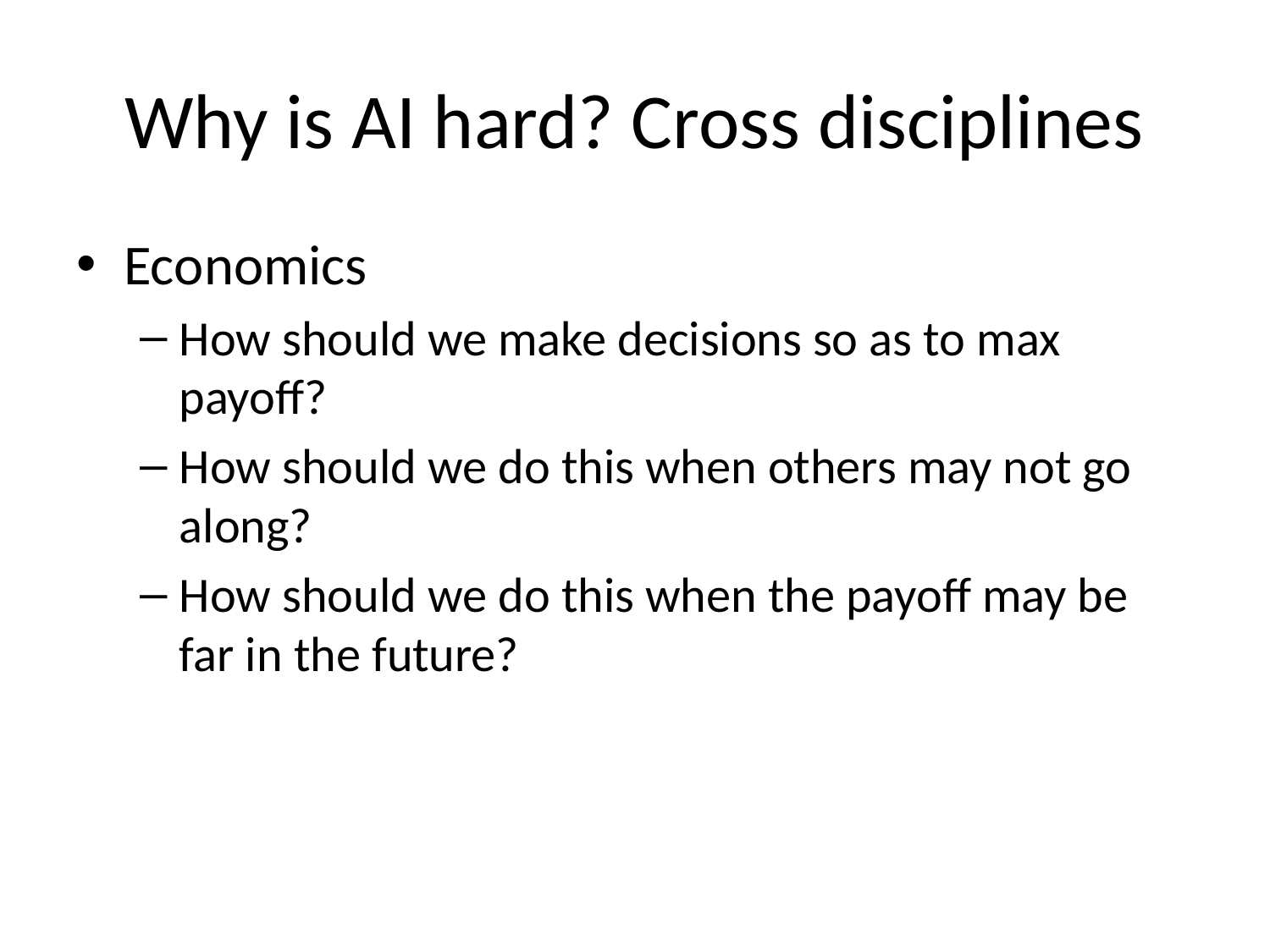

# Why is AI hard? Cross disciplines
Economics
How should we make decisions so as to max payoff?
How should we do this when others may not go along?
How should we do this when the payoff may be far in the future?